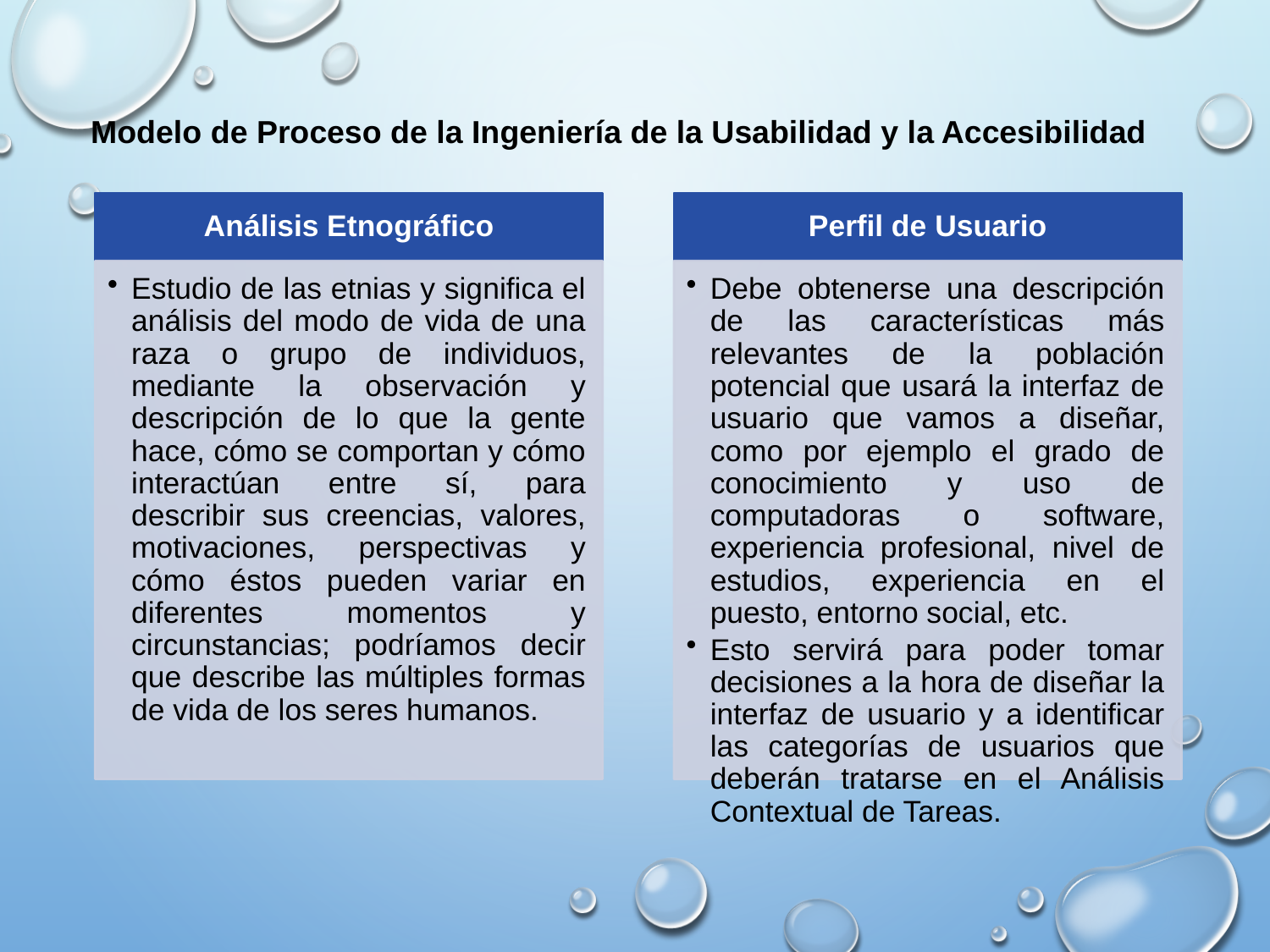

Modelo de Proceso de la Ingeniería de la Usabilidad y la Accesibilidad
Análisis Etnográfico
Estudio de las etnias y significa el análisis del modo de vida de una raza o grupo de individuos, mediante la observación y descripción de lo que la gente hace, cómo se comportan y cómo interactúan entre sí, para describir sus creencias, valores, motivaciones, perspectivas y cómo éstos pueden variar en diferentes momentos y circunstancias; podríamos decir que describe las múltiples formas de vida de los seres humanos.
Perfil de Usuario
Debe obtenerse una descripción de las características más relevantes de la población potencial que usará la interfaz de usuario que vamos a diseñar, como por ejemplo el grado de conocimiento y uso de computadoras o software, experiencia profesional, nivel de estudios, experiencia en el puesto, entorno social, etc.
Esto servirá para poder tomar decisiones a la hora de diseñar la interfaz de usuario y a identificar las categorías de usuarios que deberán tratarse en el Análisis Contextual de Tareas.